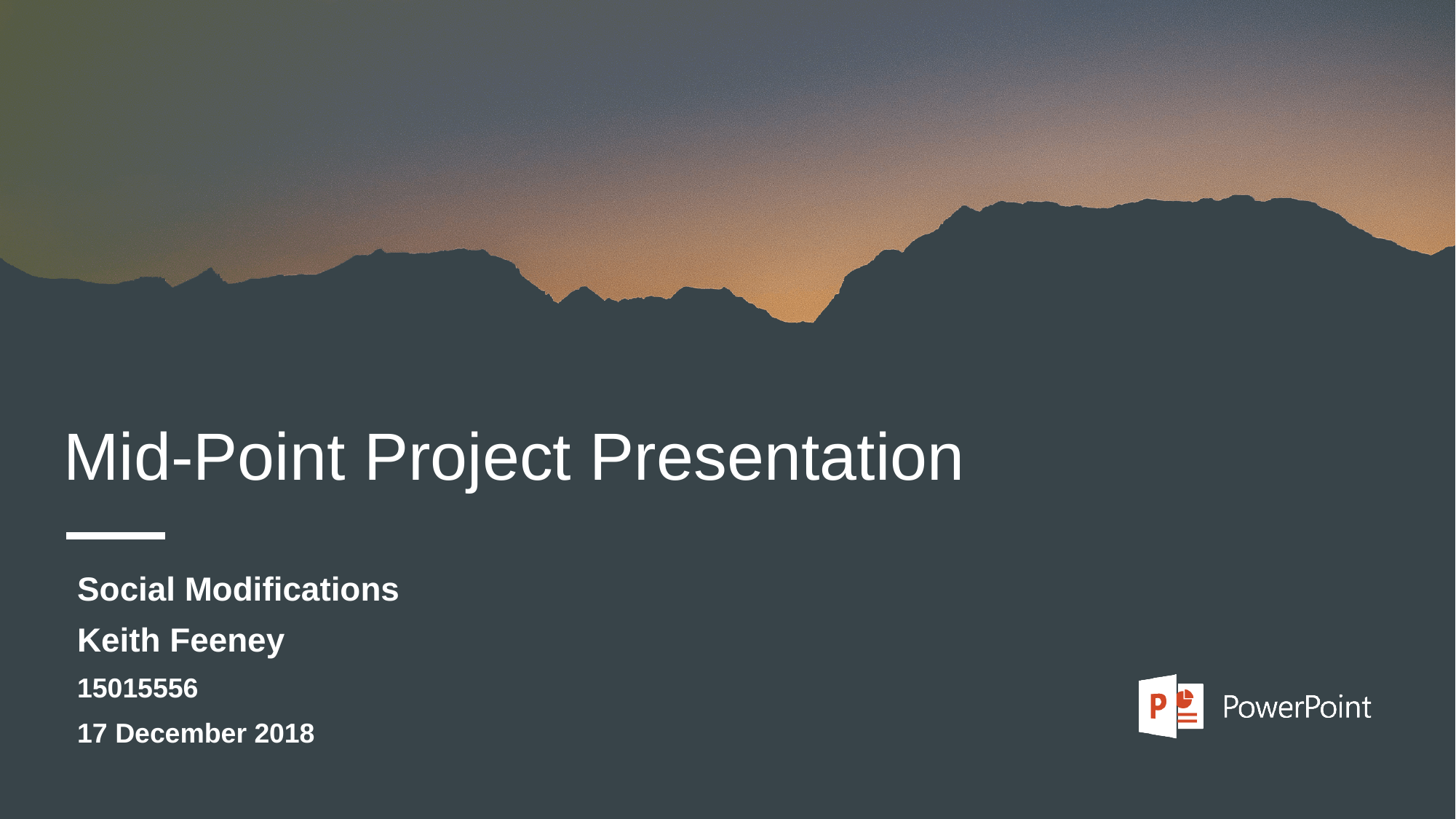

# Mid-Point Project Presentation
Social Modifications
Keith Feeney
15015556
17 December 2018